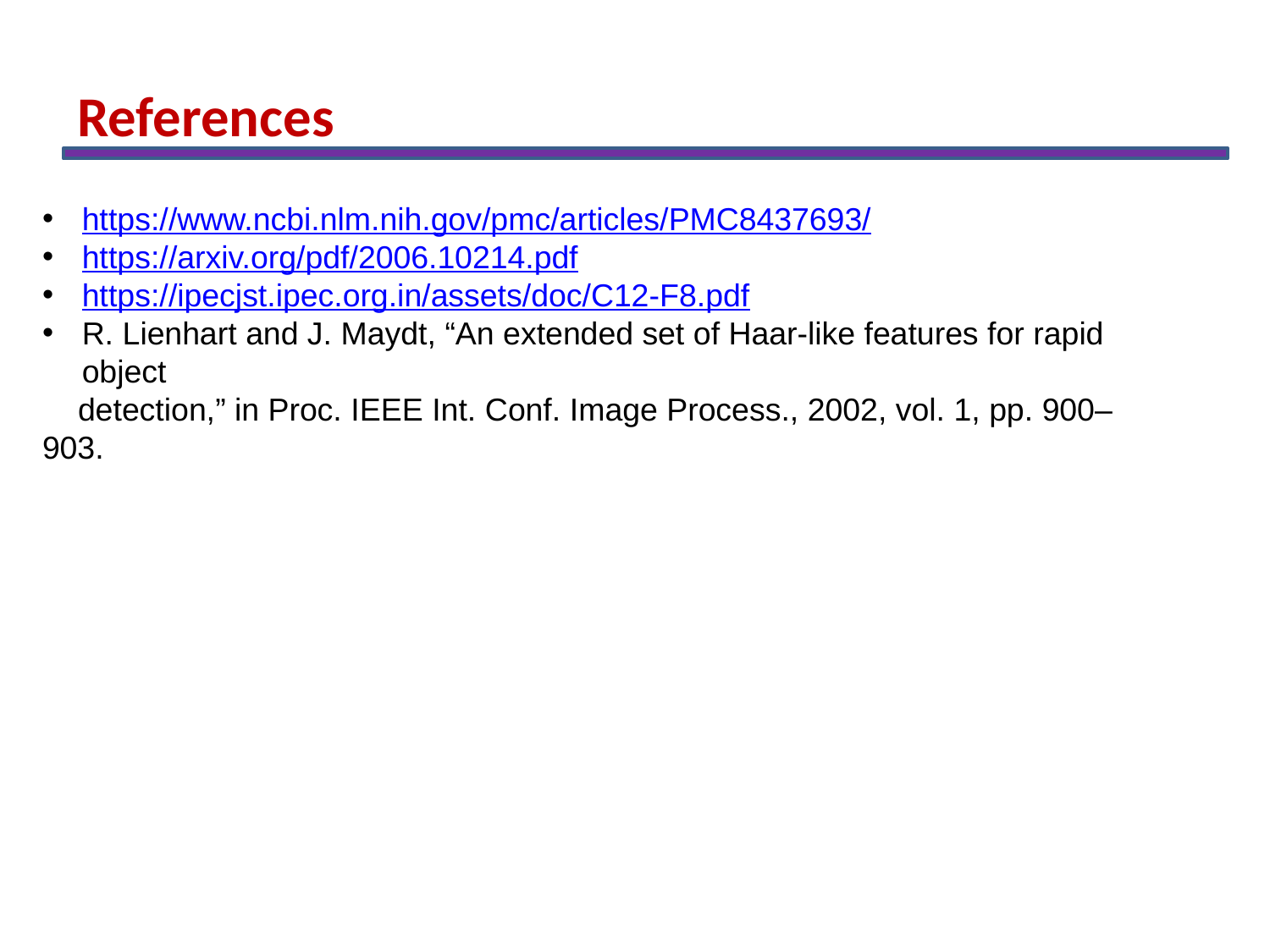

References

# https://www.ncbi.nlm.nih.gov/pmc/articles/PMC8437693/
https://arxiv.org/pdf/2006.10214.pdf
https://ipecjst.ipec.org.in/assets/doc/C12-F8.pdf
R. Lienhart and J. Maydt, “An extended set of Haar-like features for rapid object
    detection,” in Proc. IEEE Int. Conf. Image Process., 2002, vol. 1, pp. 900–903.